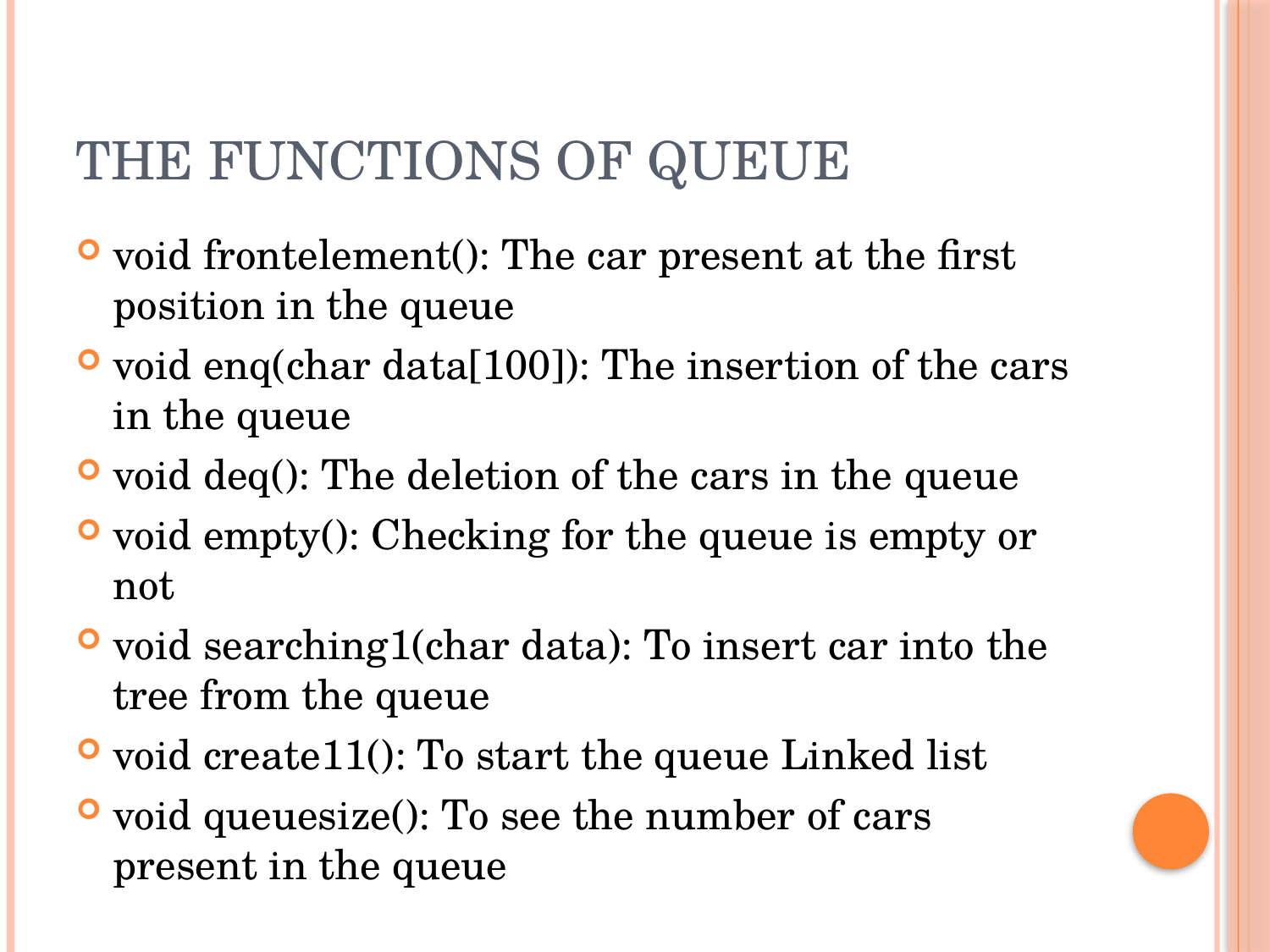

# The functions of queue
void frontelement(): The car present at the first position in the queue
void enq(char data[100]): The insertion of the cars in the queue
void deq(): The deletion of the cars in the queue
void empty(): Checking for the queue is empty or not
void searching1(char data): To insert car into the tree from the queue
void create11(): To start the queue Linked list
void queuesize(): To see the number of cars present in the queue